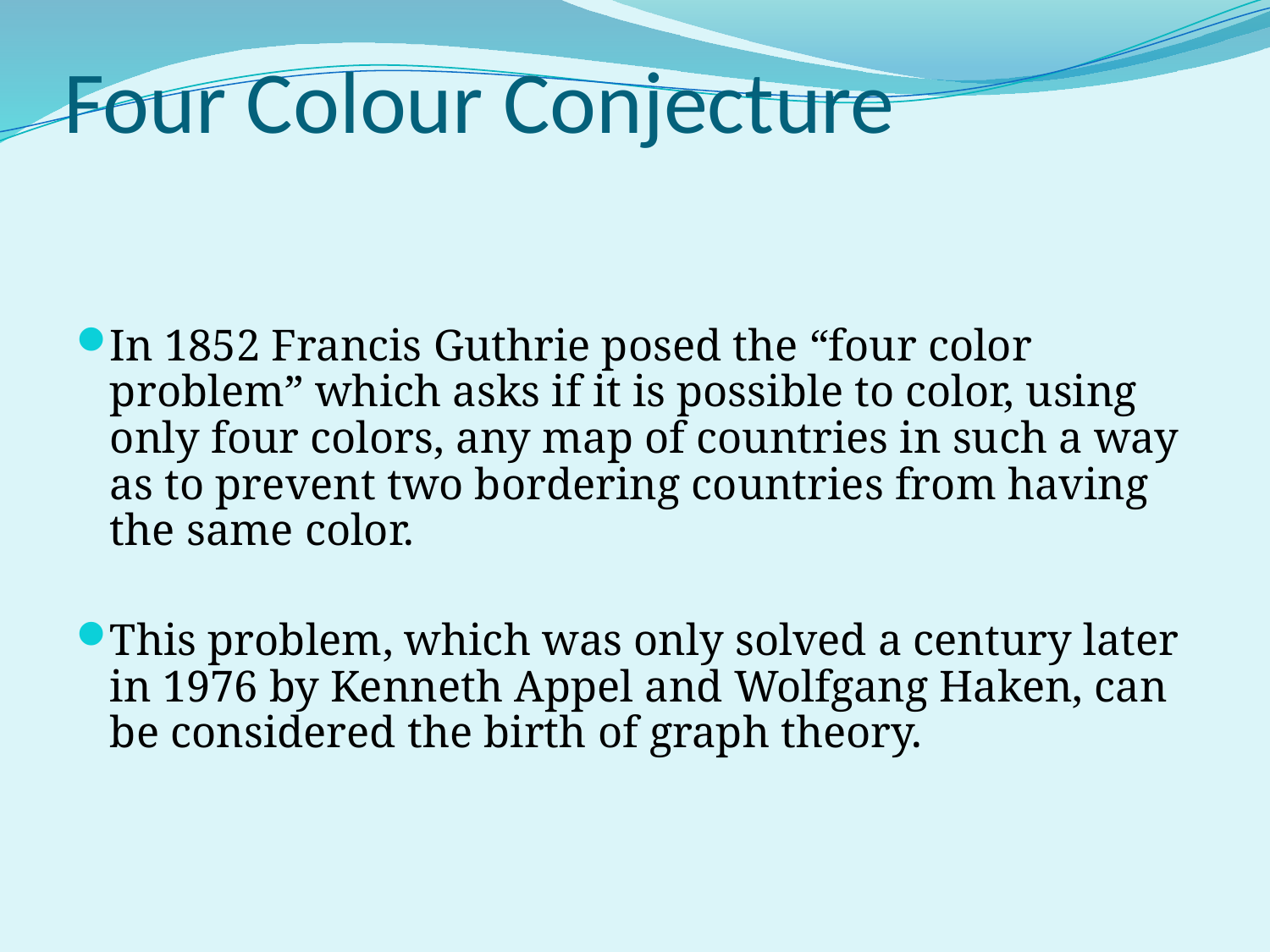

# Four Colour Conjecture
In 1852 Francis Guthrie posed the “four color problem” which asks if it is possible to color, using only four colors, any map of countries in such a way as to prevent two bordering countries from having the same color.

This problem, which was only solved a century later in 1976 by Kenneth Appel and Wolfgang Haken, can be considered the birth of graph theory.